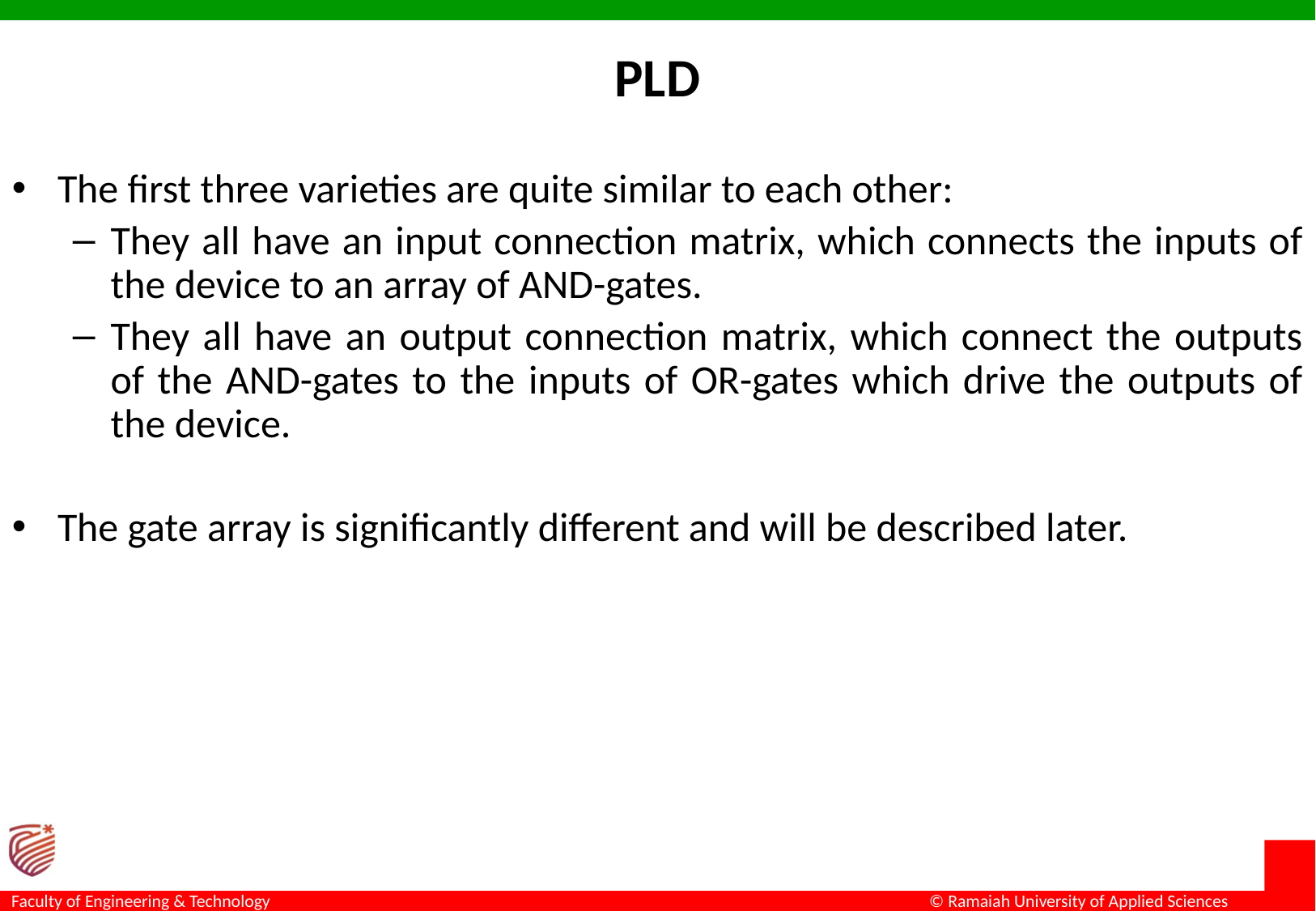

# PLD
The first three varieties are quite similar to each other:
They all have an input connection matrix, which connects the inputs of the device to an array of AND-gates.
They all have an output connection matrix, which connect the outputs of the AND-gates to the inputs of OR-gates which drive the outputs of the device.

The gate array is significantly different and will be described later.